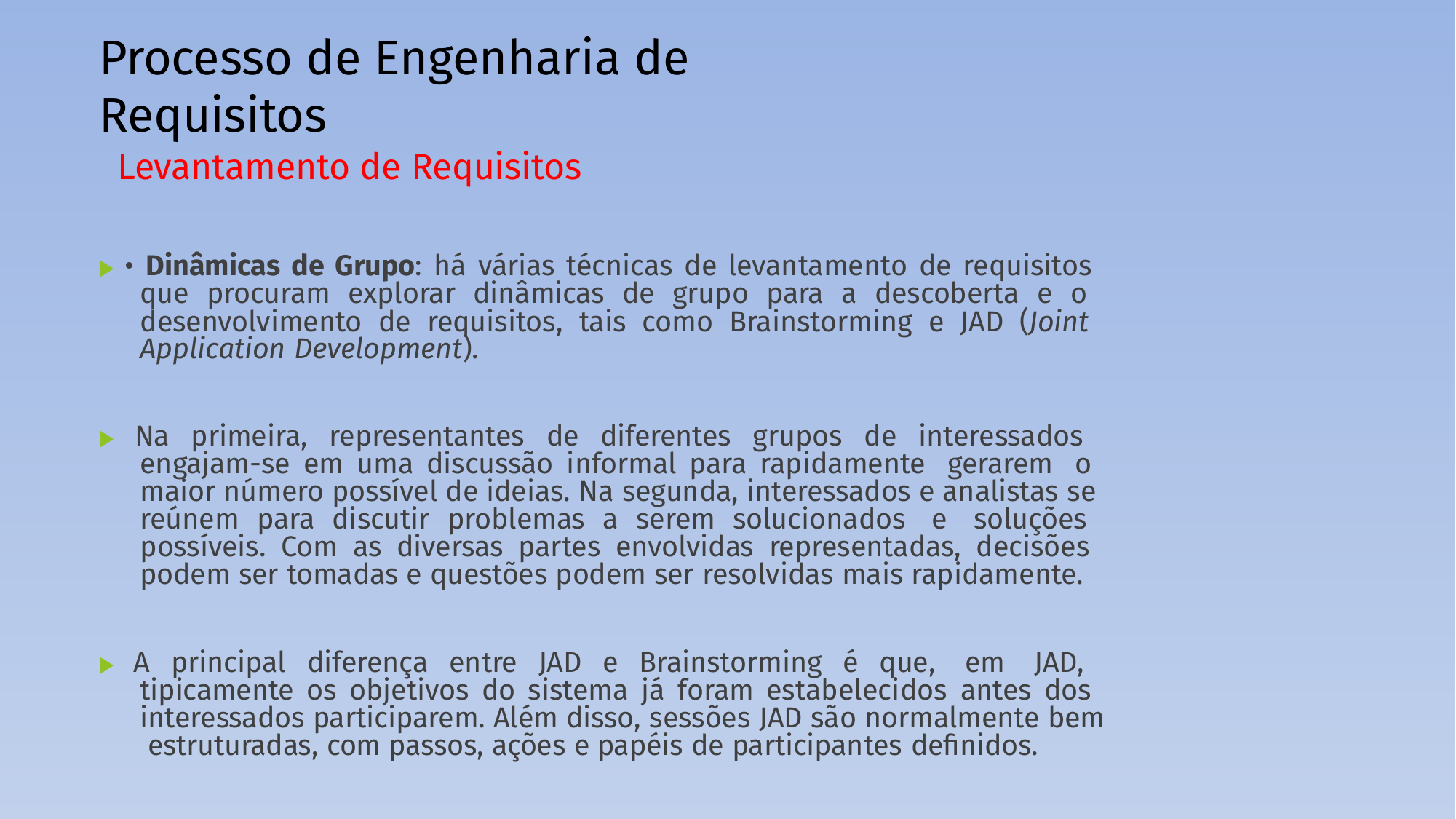

# Processo de Engenharia de Requisitos
Levantamento de Requisitos

▶ • Dinâmicas de Grupo: há várias técnicas de levantamento de requisitos  que procuram explorar dinâmicas de grupo para a descoberta e o  desenvolvimento de requisitos, tais como Brainstorming e JAD (Joint  Application Development).

▶ Na primeira, representantes de diferentes grupos de interessados  engajam-se em uma discussão informal para rapidamente gerarem o  maior número possível de ideias. Na segunda, interessados e analistas se  reúnem para discutir problemas a serem solucionados e soluções  possíveis. Com as diversas partes envolvidas representadas, decisões  podem ser tomadas e questões podem ser resolvidas mais rapidamente.

▶ A principal diferença entre JAD e Brainstorming é que, em JAD,  tipicamente os objetivos do sistema já foram estabelecidos antes dos  interessados participarem. Além disso, sessões JAD são normalmente bem  estruturadas, com passos, ações e papéis de participantes definidos.